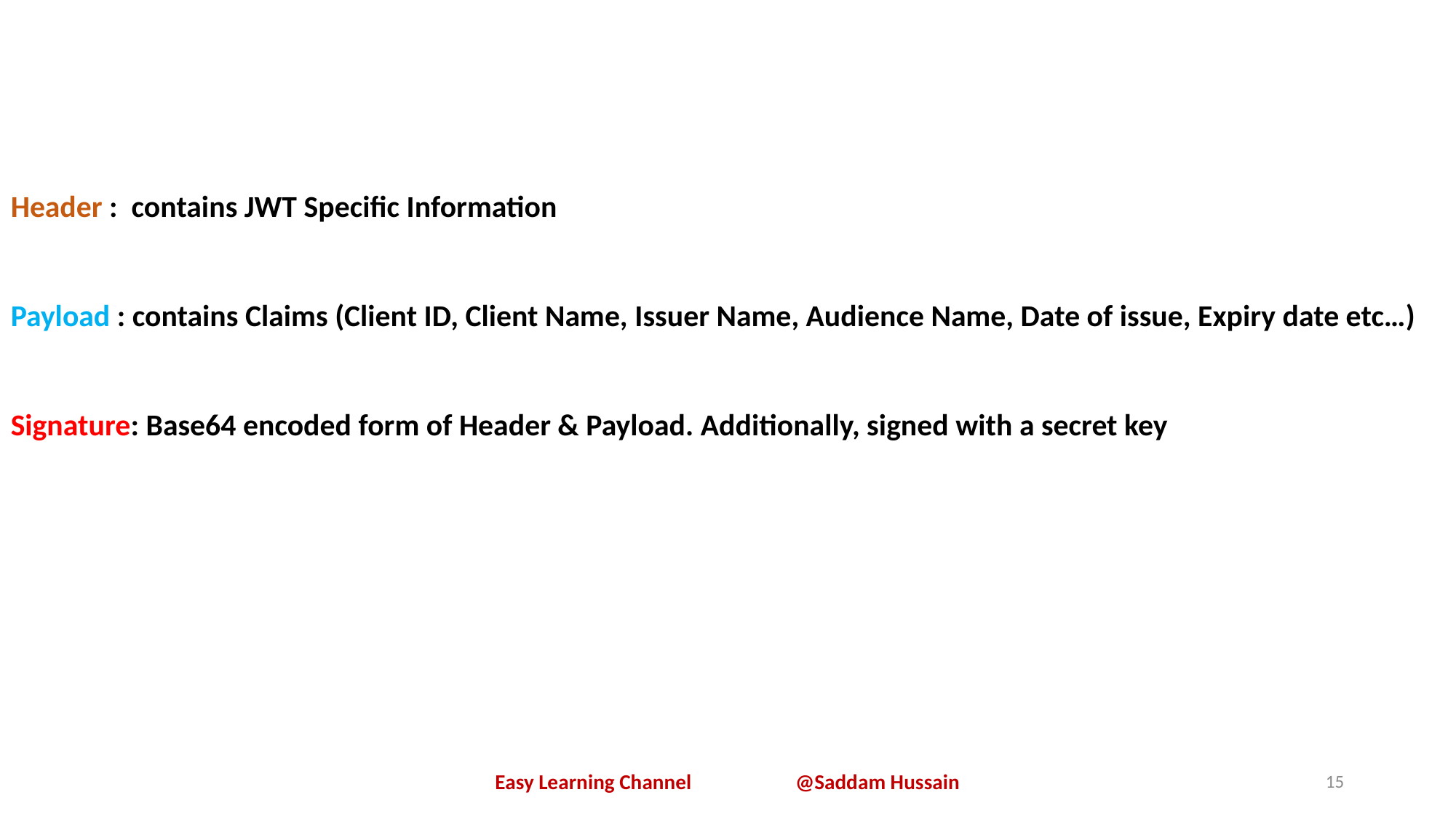

Header :  contains JWT Specific Information

Payload : contains Claims (Client ID, Client Name, Issuer Name, Audience Name, Date of issue, Expiry date etc…)

Signature: Base64 encoded form of Header & Payload. Additionally, signed with a secret key
Easy Learning Channel                      @Saddam Hussain
15